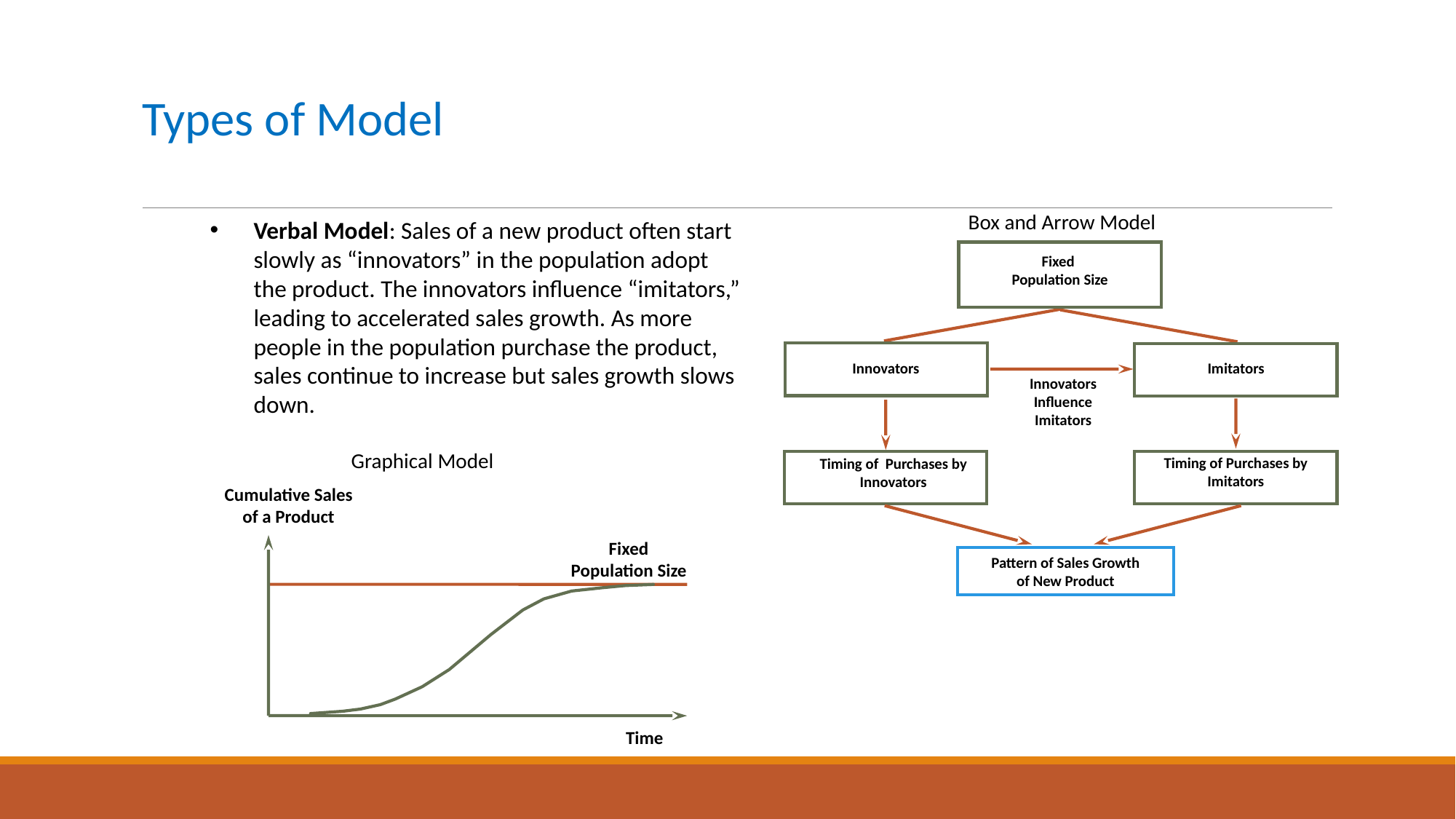

# Types of Model
Box and Arrow Model
Verbal Model: Sales of a new product often start slowly as “innovators” in the population adopt the product. The innovators influence “imitators,” leading to accelerated sales growth. As more people in the population purchase the product, sales continue to increase but sales growth slows down.

Fixed
Population Size

Imitators
Innovators
Innovators
Influence
Imitators

Timing of Purchases by
Imitators
Timing of  Purchases by
Innovators

Pattern of Sales Growth
of New Product
Graphical Model
Cumulative Sales
of a Product
Fixed
Population Size

Time